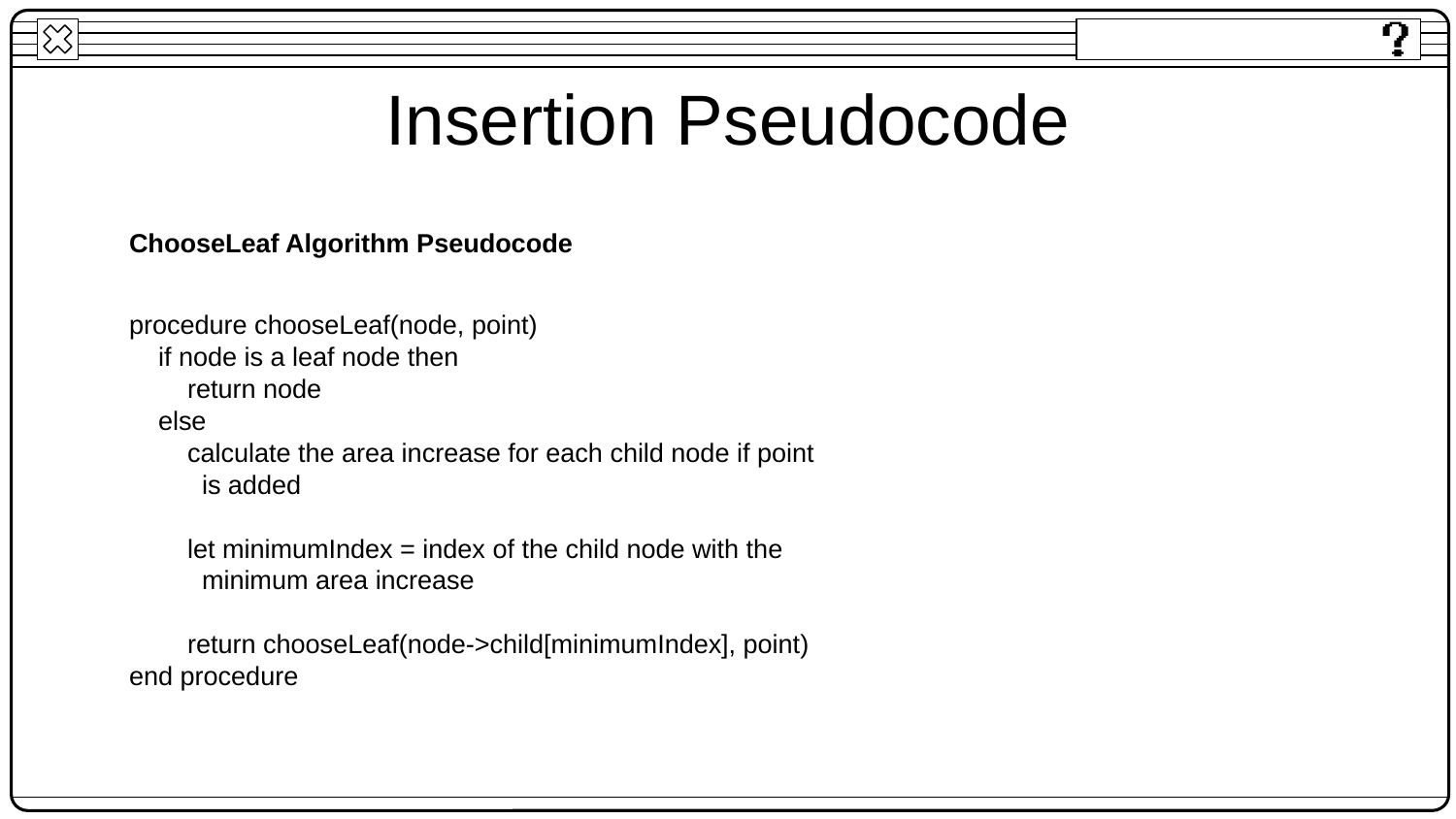

# Insertion Pseudocode
ChooseLeaf Algorithm Pseudocode

procedure chooseLeaf(node, point)
    if node is a leaf node then
        return node
    else
        calculate the area increase for each child node if point
is added

        let minimumIndex = index of the child node with the
minimum area increase

        return chooseLeaf(node->child[minimumIndex], point)
end procedure